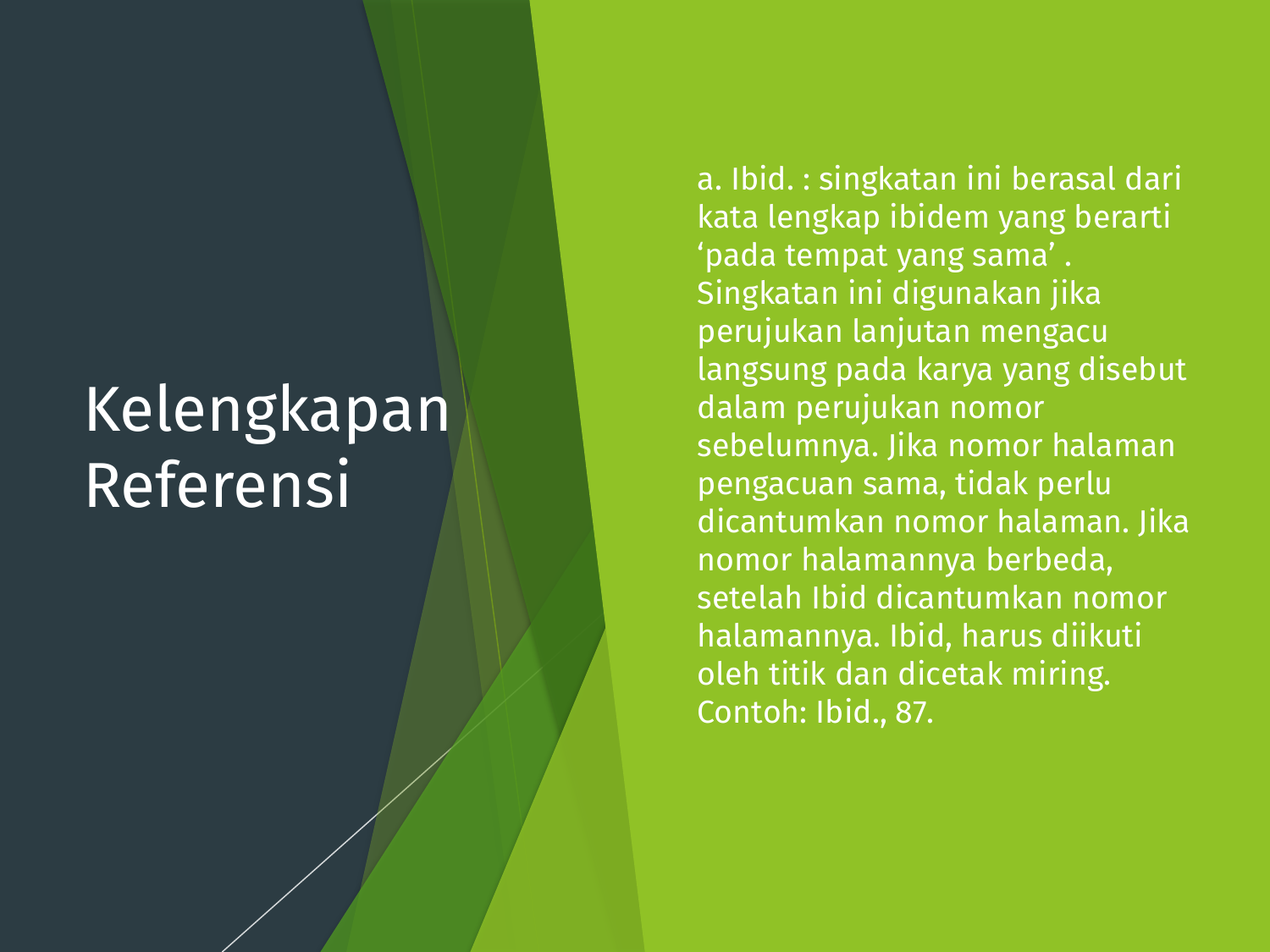

# Kelengkapan Referensi
a. Ibid. : singkatan ini berasal dari kata lengkap ibidem yang berarti ‘pada tempat yang sama’ . Singkatan ini digunakan jika perujukan lanjutan mengacu langsung pada karya yang disebut dalam perujukan nomor sebelumnya. Jika nomor halaman pengacuan sama, tidak perlu dicantumkan nomor halaman. Jika nomor halamannya berbeda, setelah Ibid dicantumkan nomor halamannya. Ibid, harus diikuti oleh titik dan dicetak miring. Contoh: Ibid., 87.